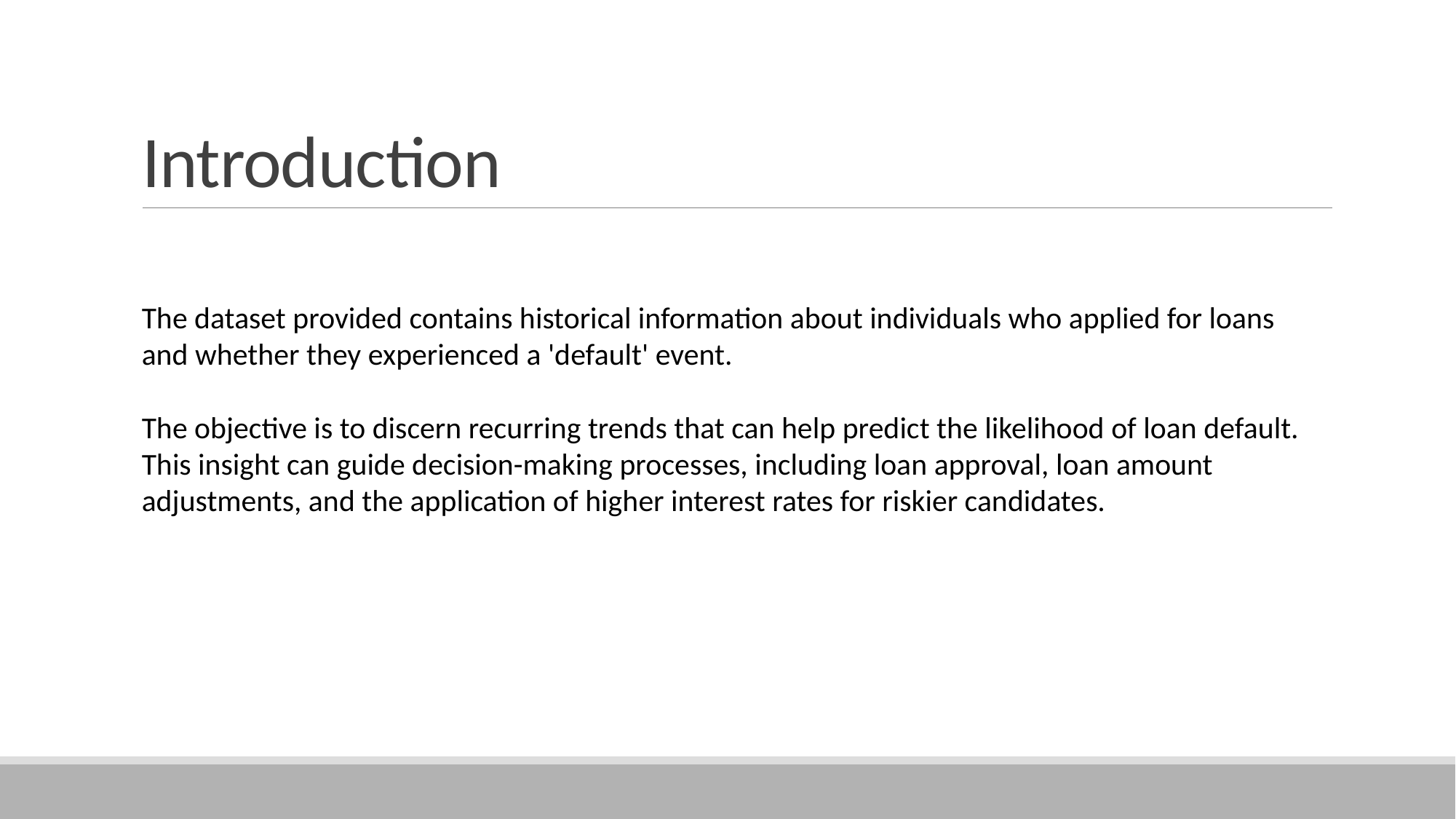

# Introduction
The dataset provided contains historical information about individuals who applied for loans and whether they experienced a 'default' event.

The objective is to discern recurring trends that can help predict the likelihood of loan default. This insight can guide decision-making processes, including loan approval, loan amount adjustments, and the application of higher interest rates for riskier candidates.